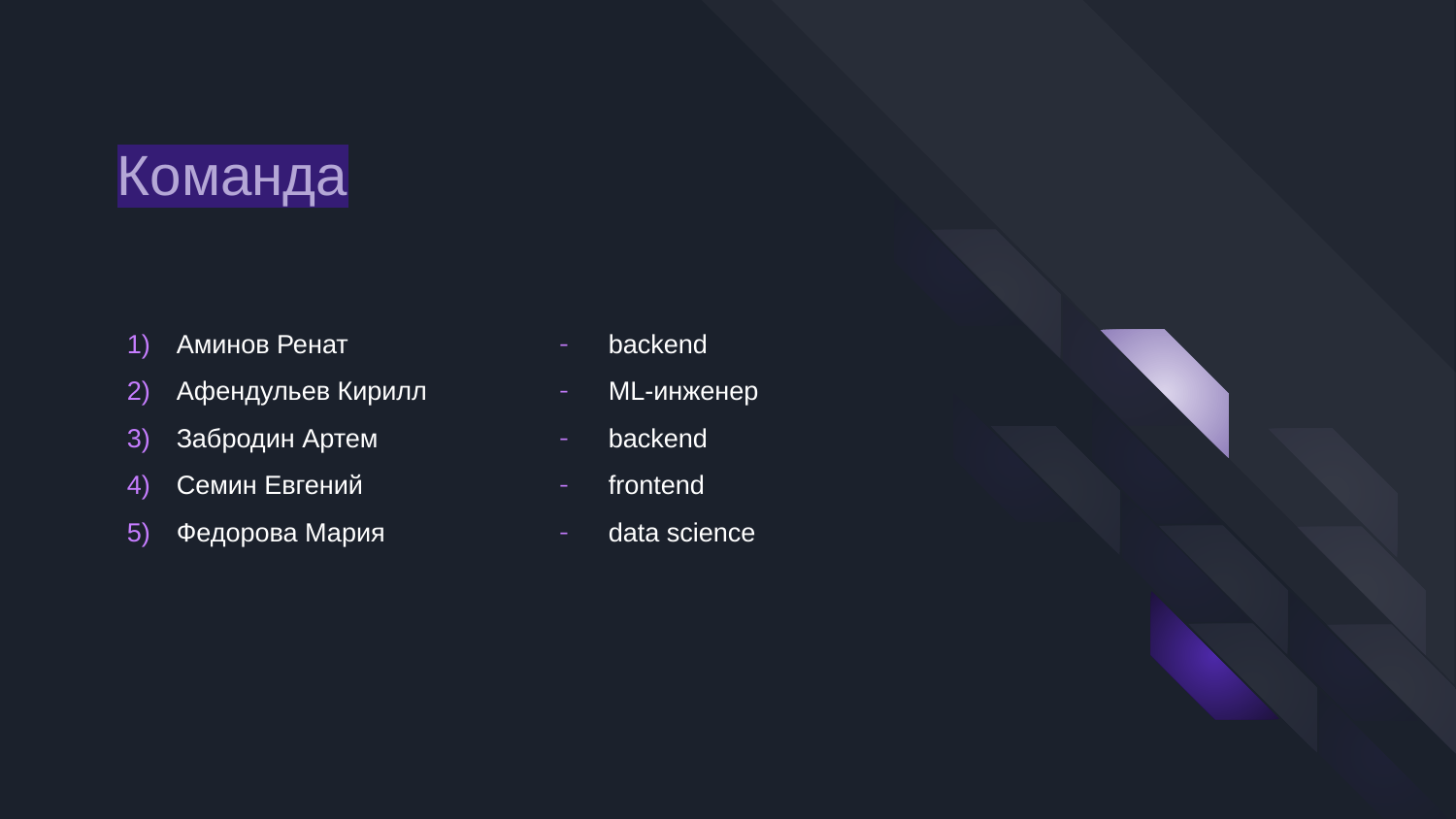

# Команда
Аминов Ренат
Афендульев Кирилл
Забродин Артем
Семин Евгений
Федорова Мария
backend
ML-инженер
backend
frontend
data science